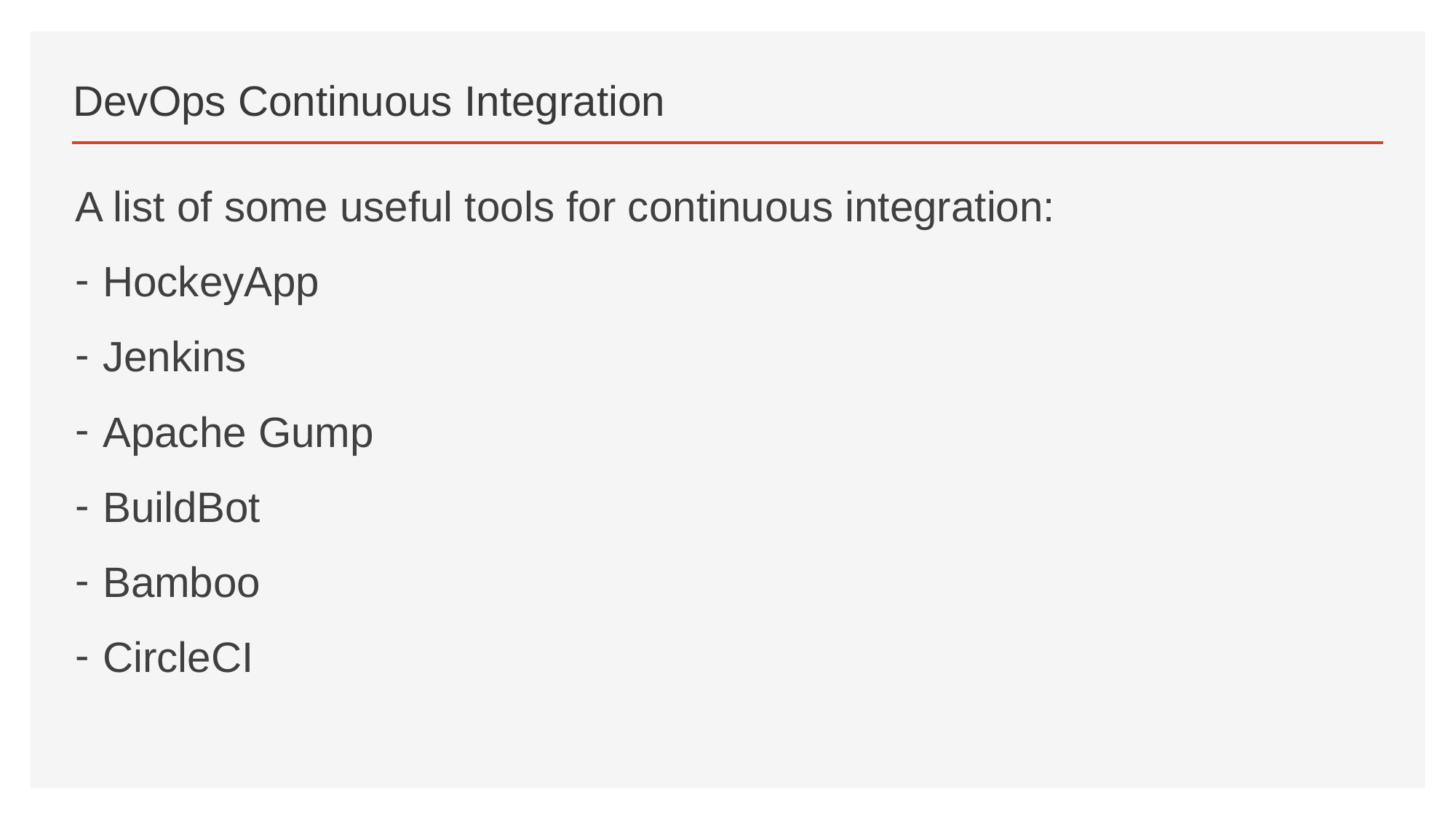

# DevOps Continuous Integration
A list of some useful tools for continuous integration:
HockeyApp
Jenkins
Apache Gump
BuildBot
Bamboo
CircleCI